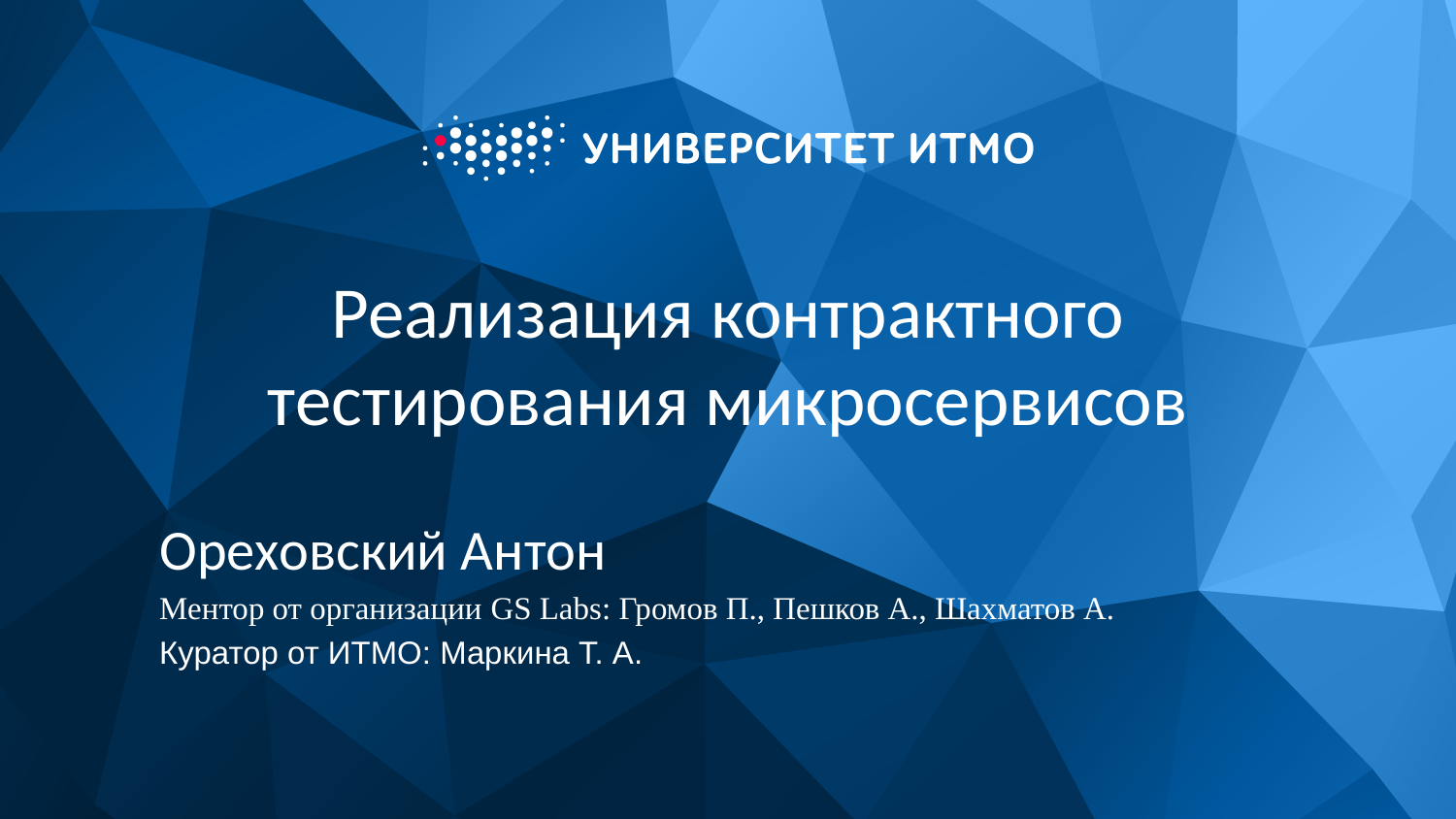

# Реализация контрактного тестирования микросервисов
Ореховский Антон
Ментор от организации GS Labs: Громов П., Пешков А., Шахматов А.
Куратор от ИТМО: Маркина Т. А.